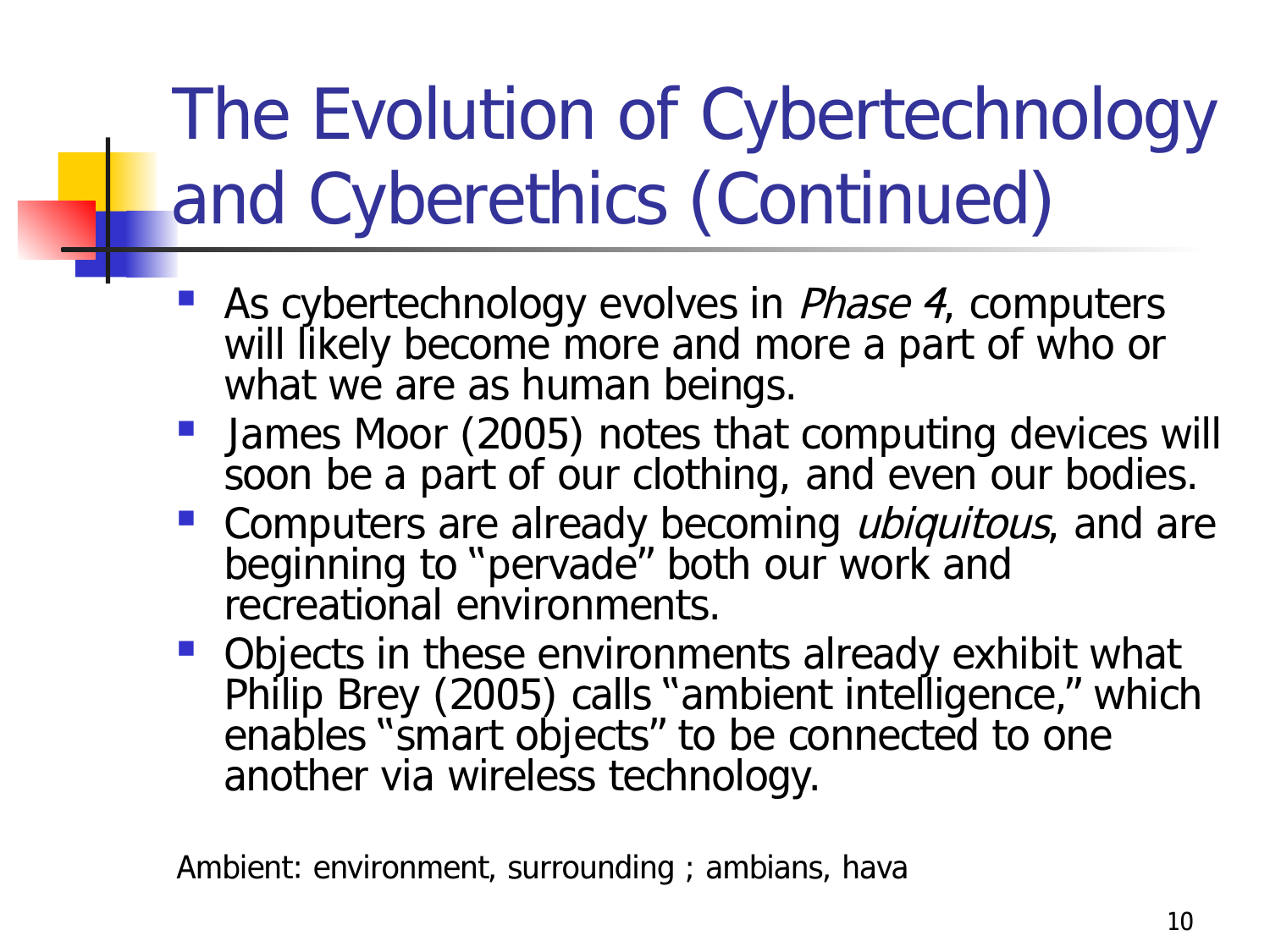

# The Evolution of Cybertechnology and Cyberethics (Continued)
As cybertechnology evolves in Phase 4, computers will likely become more and more a part of who or what we are as human beings.
James Moor (2005) notes that computing devices will soon be a part of our clothing, and even our bodies.
Computers are already becoming ubiquitous, and are beginning to “pervade” both our work and recreational environments.
Objects in these environments already exhibit what Philip Brey (2005) calls “ambient intelligence,” which enables “smart objects” to be connected to one another via wireless technology.

Ambient: environment, surrounding ; ambians, hava
10